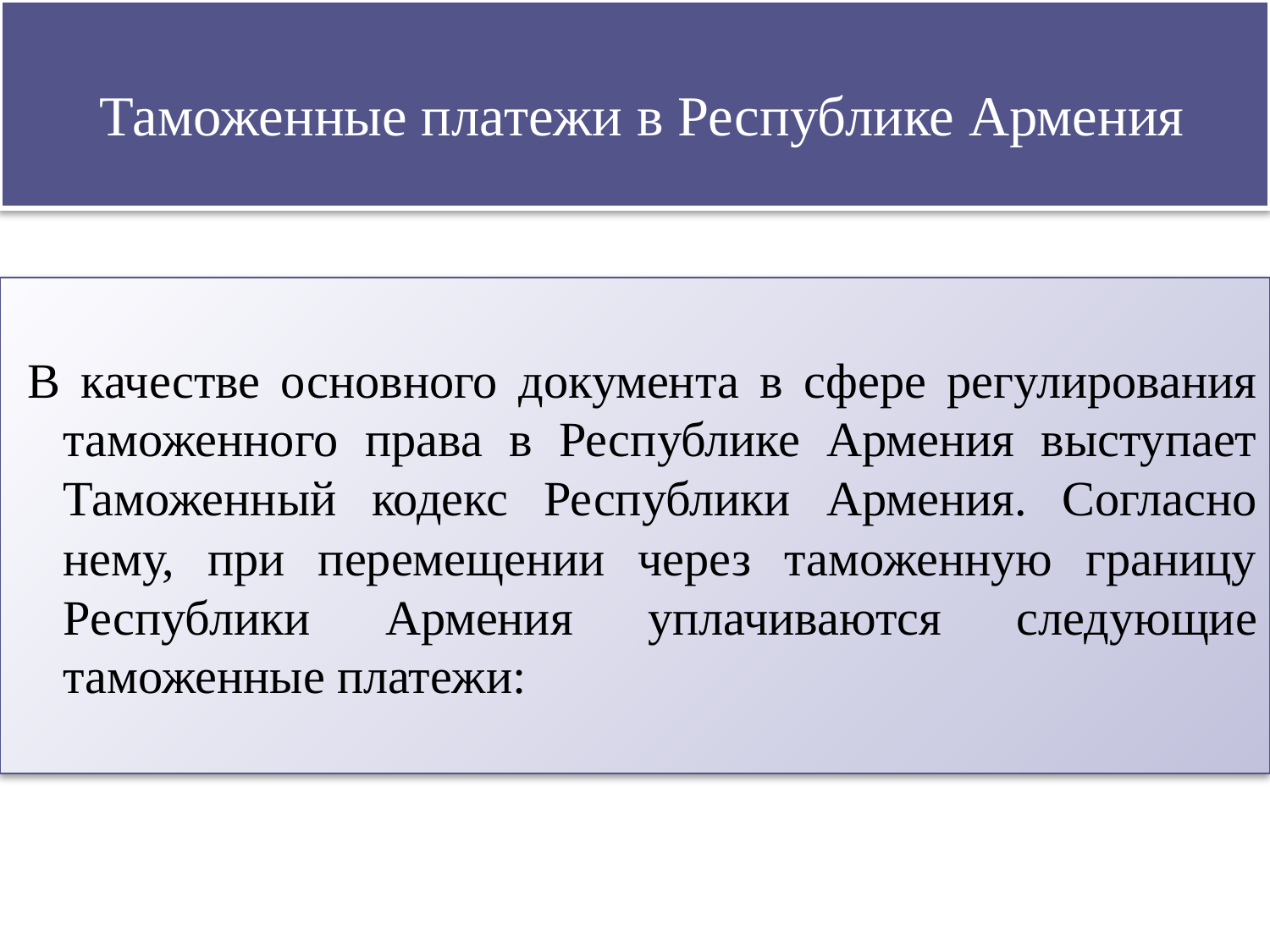

Таможенные платежи в Республике Армения

В качестве основного документа в сфере регулирования таможенного права в Республике Армения выступает Таможенный кодекс Республики Армения. Согласно нему, при перемещении через таможенную границу Республики Армения уплачиваются следующие таможенные платежи: